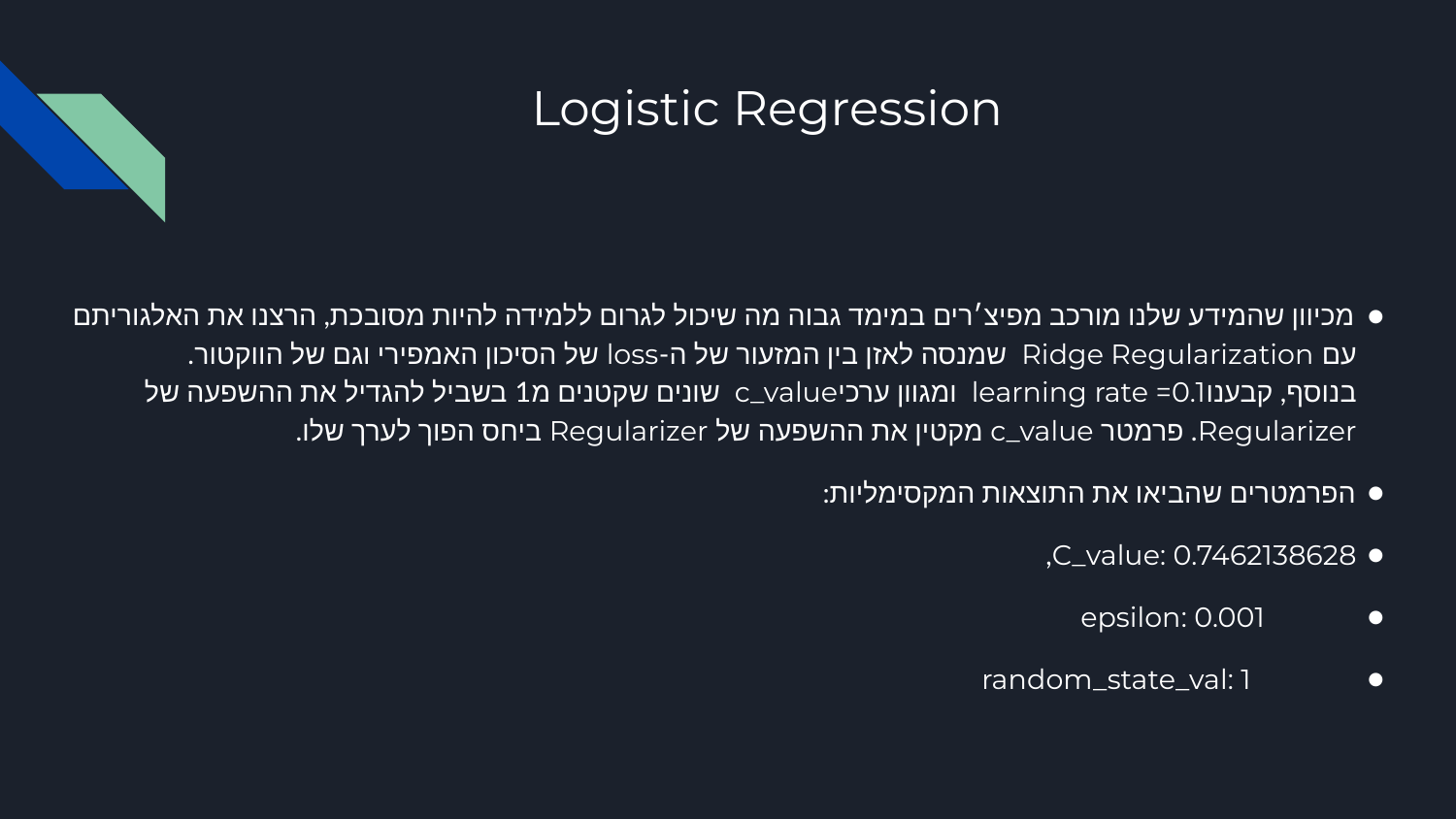

# Logistic Regression
מכיוון שהמידע שלנו מורכב מפיצ׳רים במימד גבוה מה שיכול לגרום ללמידה להיות מסובכת, הרצנו את האלגוריתם עם Ridge Regularization  שמנסה לאזן בין המזעור של ה-loss של הסיכון האמפירי וגם של הווקטור.
בנוסף, קבענוlearning rate =0.1  ומגוון ערכיc_value  שונים שקטנים מ1 בשביל להגדיל את ההשפעה של Regularizer. פרמטר c_value מקטין את ההשפעה של Regularizer ביחס הפוך לערך שלו.
הפרמטרים שהביאו את התוצאות המקסימליות:
C_value: 0.7462138628,
             epsilon: 0.001
               random_state_val: 1